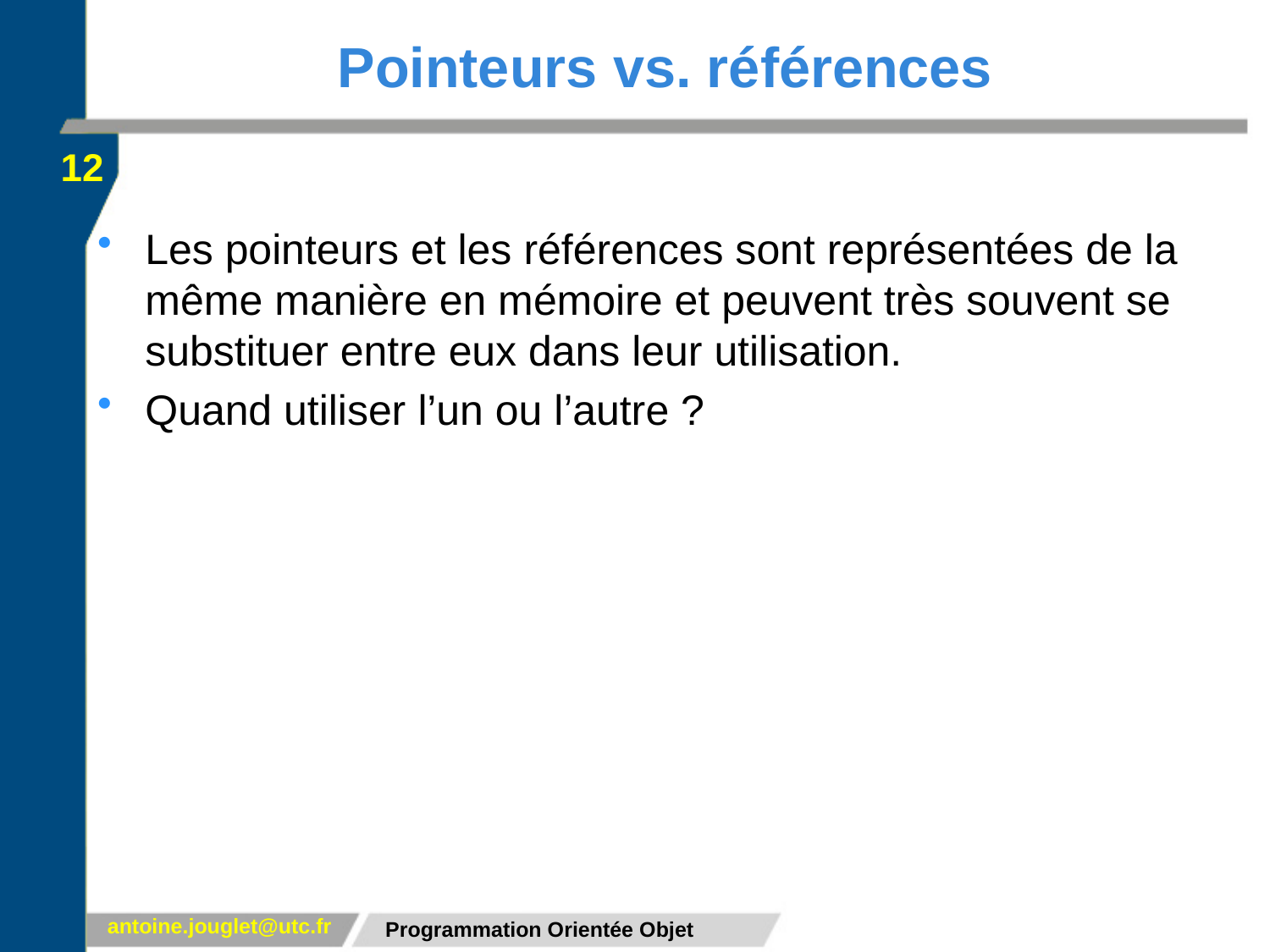

# Pointeurs vs. références
12
Les pointeurs et les références sont représentées de la même manière en mémoire et peuvent très souvent se substituer entre eux dans leur utilisation.
Quand utiliser l’un ou l’autre ?